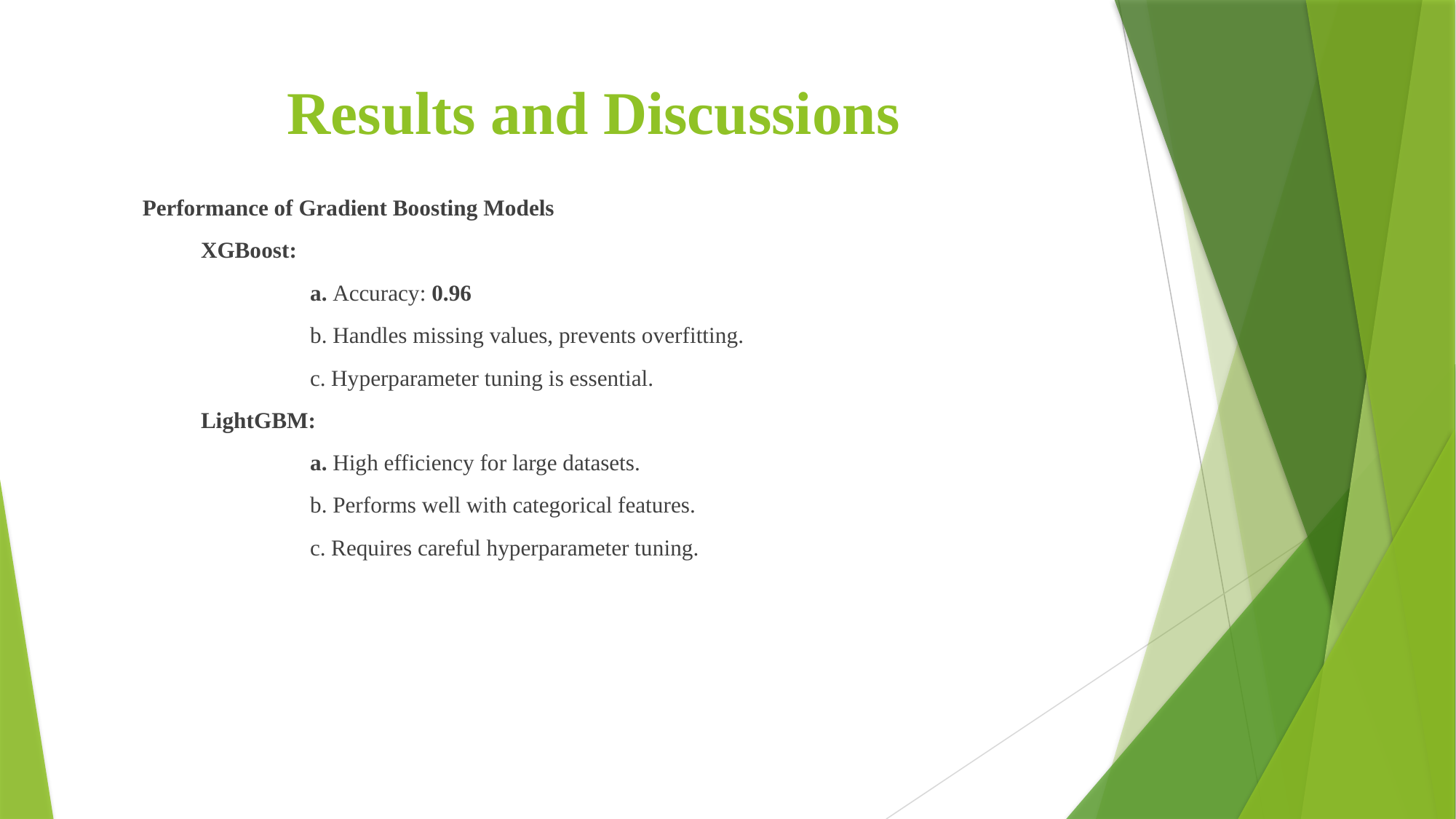

# Results and Discussions
         Performance of Gradient Boosting Models
	XGBoost:
		a. Accuracy: 0.96
		b. Handles missing values, prevents overfitting.
		c. Hyperparameter tuning is essential.
	LightGBM:
		a. High efficiency for large datasets.
		b. Performs well with categorical features.
		c. Requires careful hyperparameter tuning.